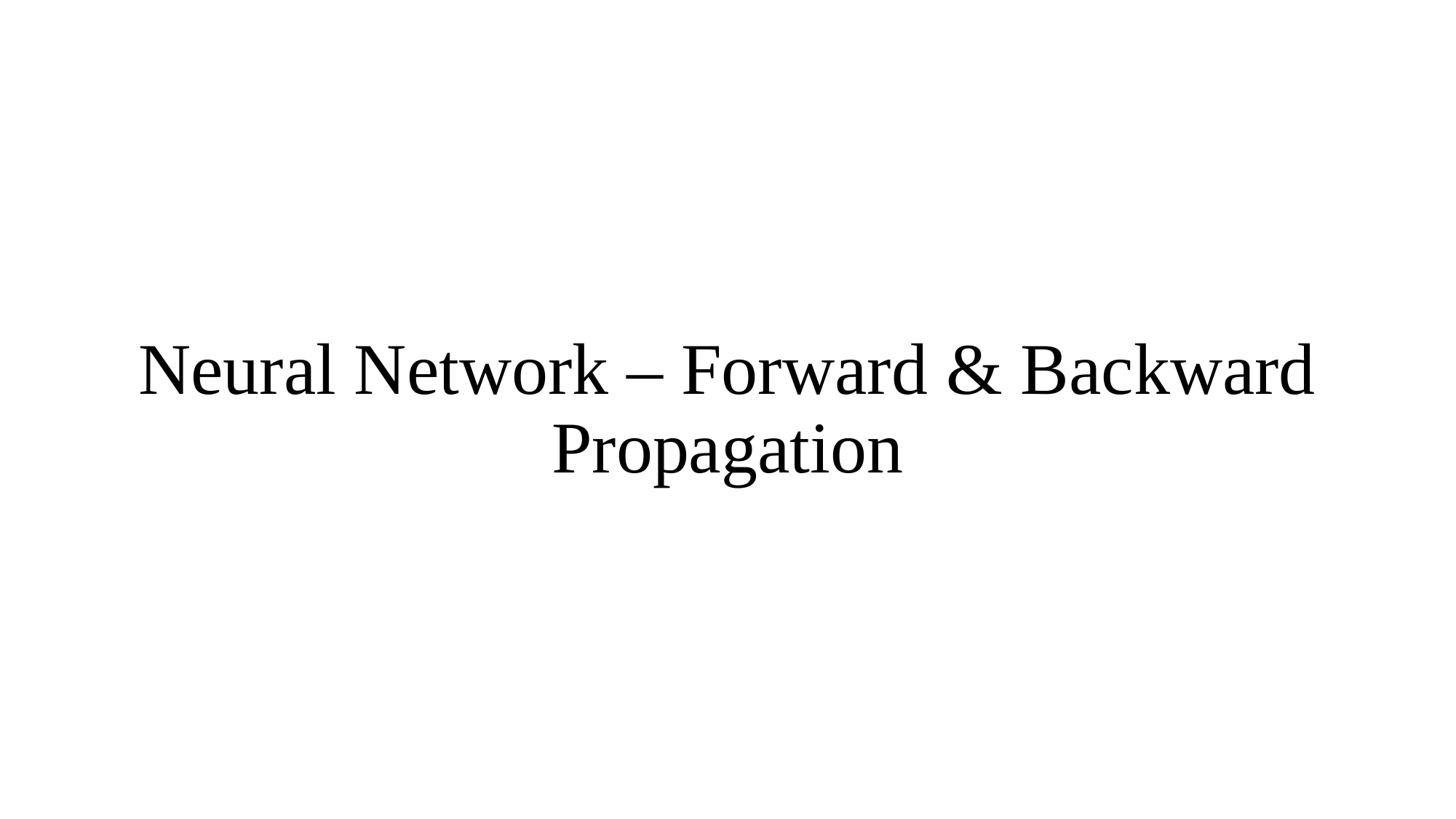

# Neural Network – Forward & Backward Propagation